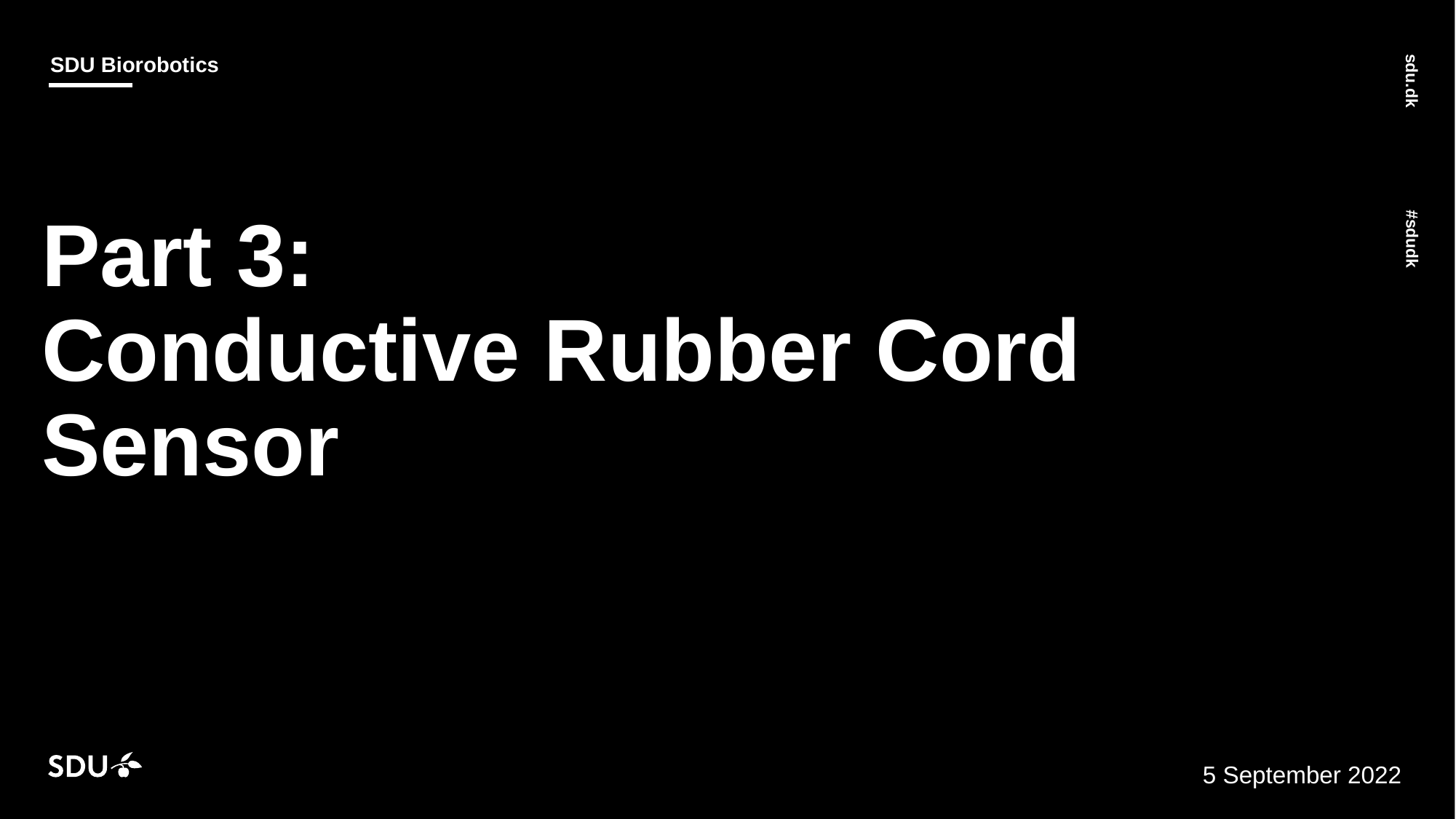

# Part 3: Conductive Rubber Cord Sensor
5 September 2022
05/09/2022